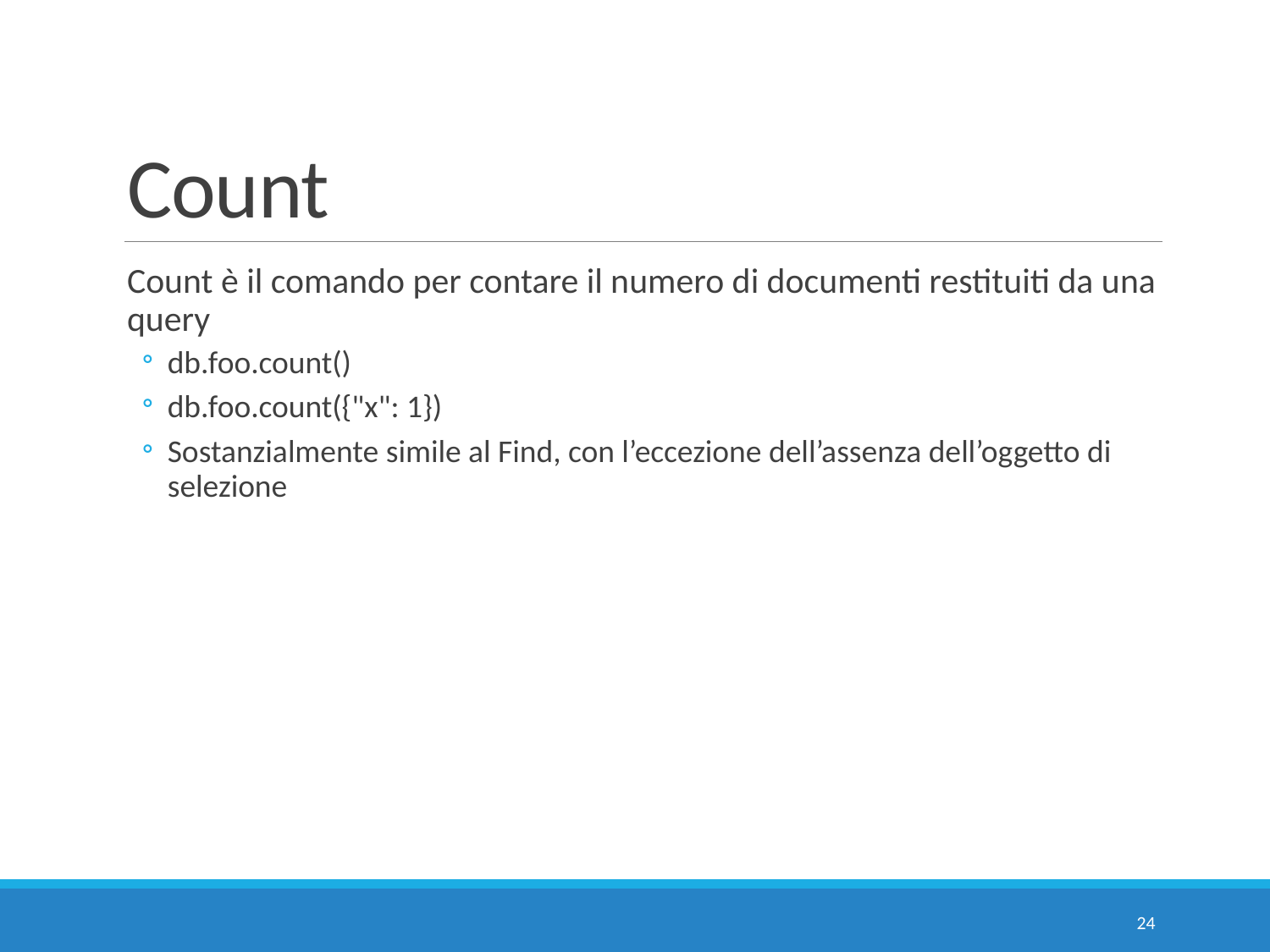

# Count
Count è il comando per contare il numero di documenti restituiti da una query
db.foo.count()
db.foo.count({"x": 1})
Sostanzialmente simile al Find, con l’eccezione dell’assenza dell’oggetto di selezione

24